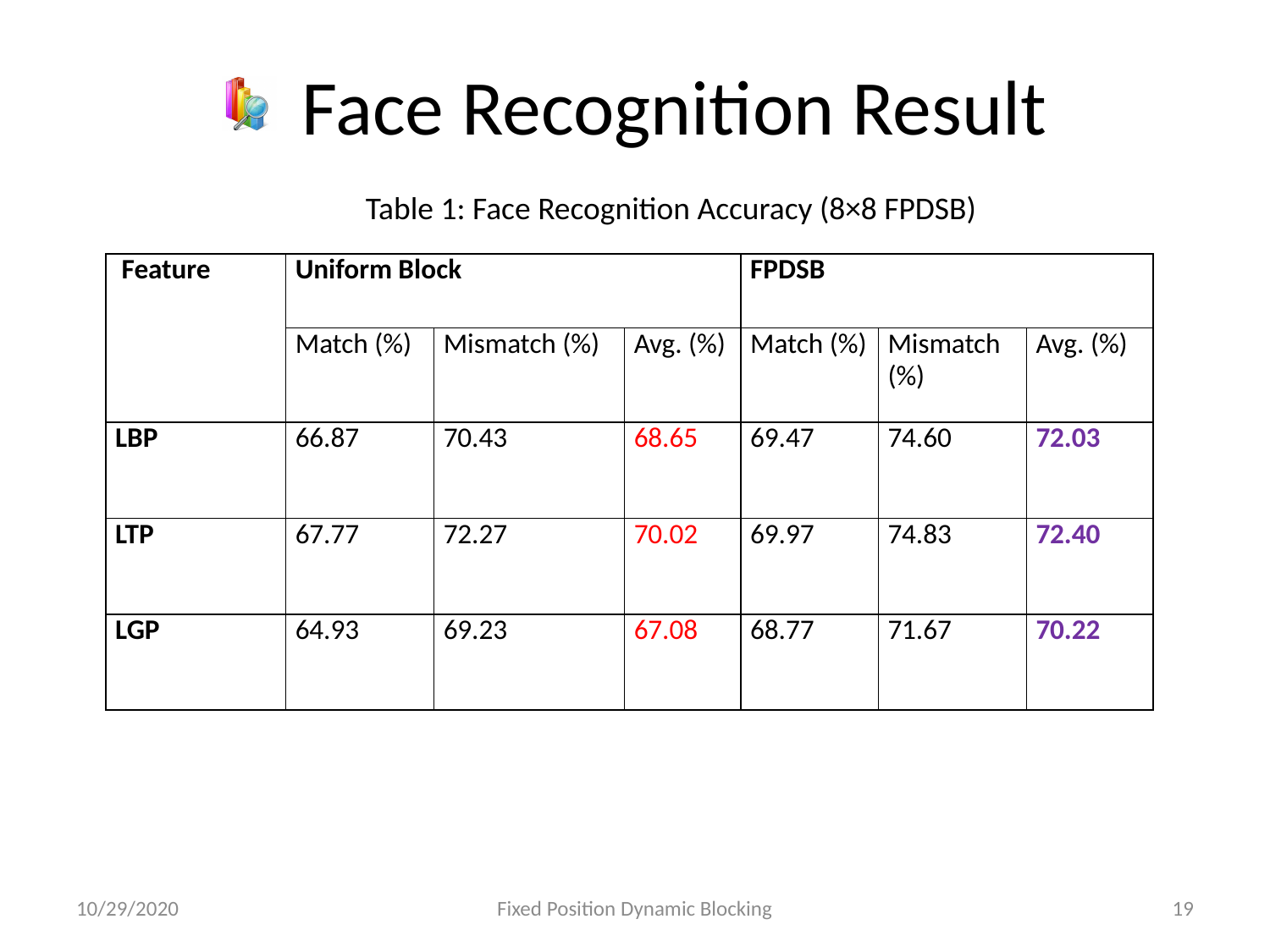

# Face Recognition Result
Table 1: Face Recognition Accuracy (8×8 FPDSB)
| Feature | Uniform Block |  |  | FPDSB |  |  |
| --- | --- | --- | --- | --- | --- | --- |
|  | Match (%) | Mismatch (%) | Avg. (%) | Match (%) | Mismatch (%) | Avg. (%) |
| LBP | 66.87 | 70.43 | 68.65 | 69.47 | 74.60 | 72.03 |
| LTP | 67.77 | 72.27 | 70.02 | 69.97 | 74.83 | 72.40 |
| LGP | 64.93 | 69.23 | 67.08 | 68.77 | 71.67 | 70.22 |
10/29/2020
Fixed Position Dynamic Blocking
19